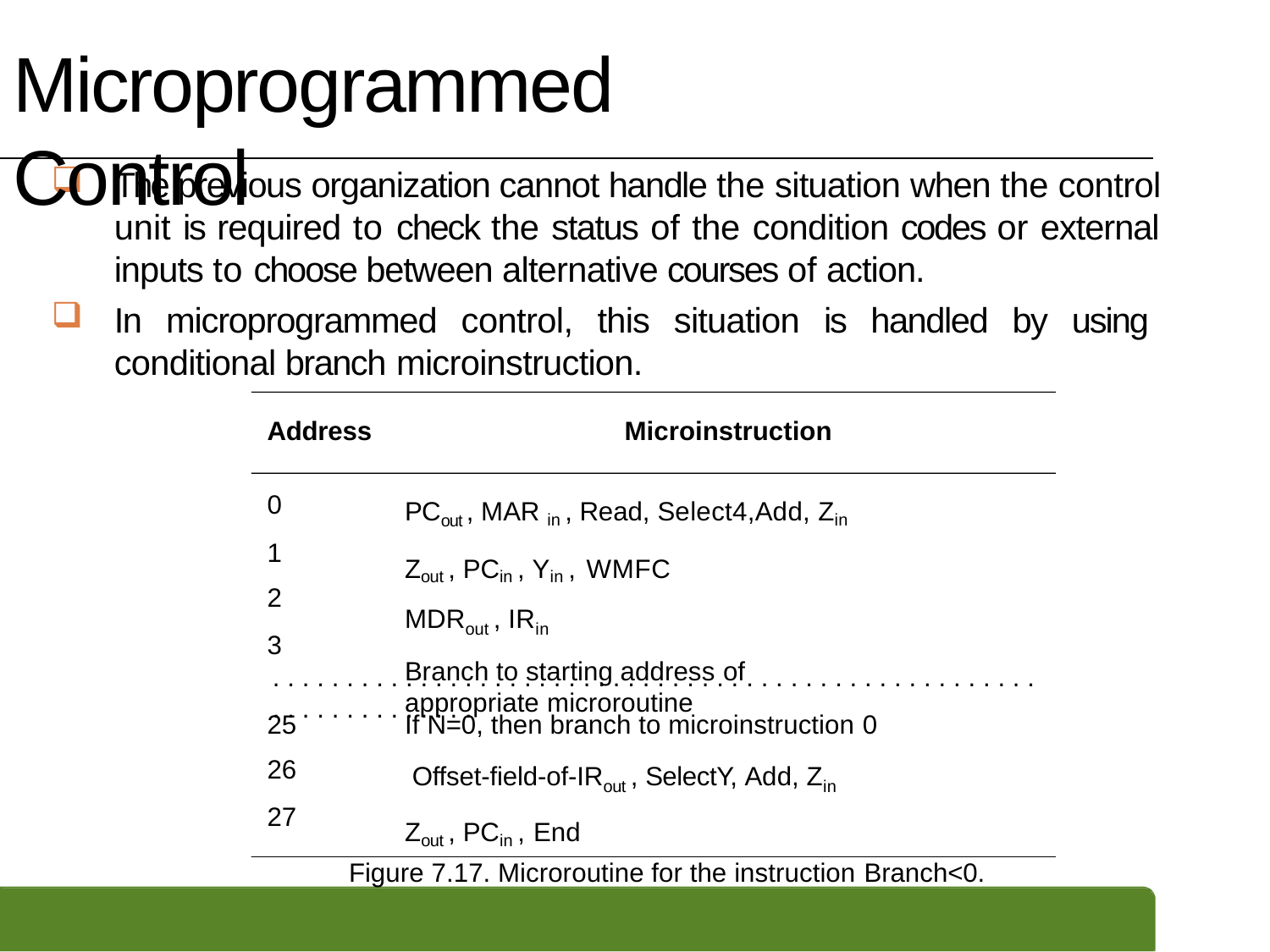

# Microprogrammed Control

The previous organization cannot handle the situation when the control  unit is required to check the status of the condition codes or external  inputs to choose between alternative courses of action.
In microprogrammed control, this situation is handled by using  conditional branch microinstruction.
Address	Microinstruction

0
1
2
3
PCout , MAR in , Read, Select4,Add, Zin  Zout , PCin , Yin , WMFC
MDRout , IRin
Branch to starting address of appropriate microroutine

. . . . . . . . . . . . . . . . . . . . . . . . . . . . . . . . . . . . . . . . . . . . . . . . . . . . . . . . . . . . . . . . . .
25
26
27
If N=0, then branch to microinstruction 0  Offset-field-of-IRout , SelectY, Add, Zin  Zout , PCin , End
Figure 7.17. Microroutine for the instruction Branch<0.